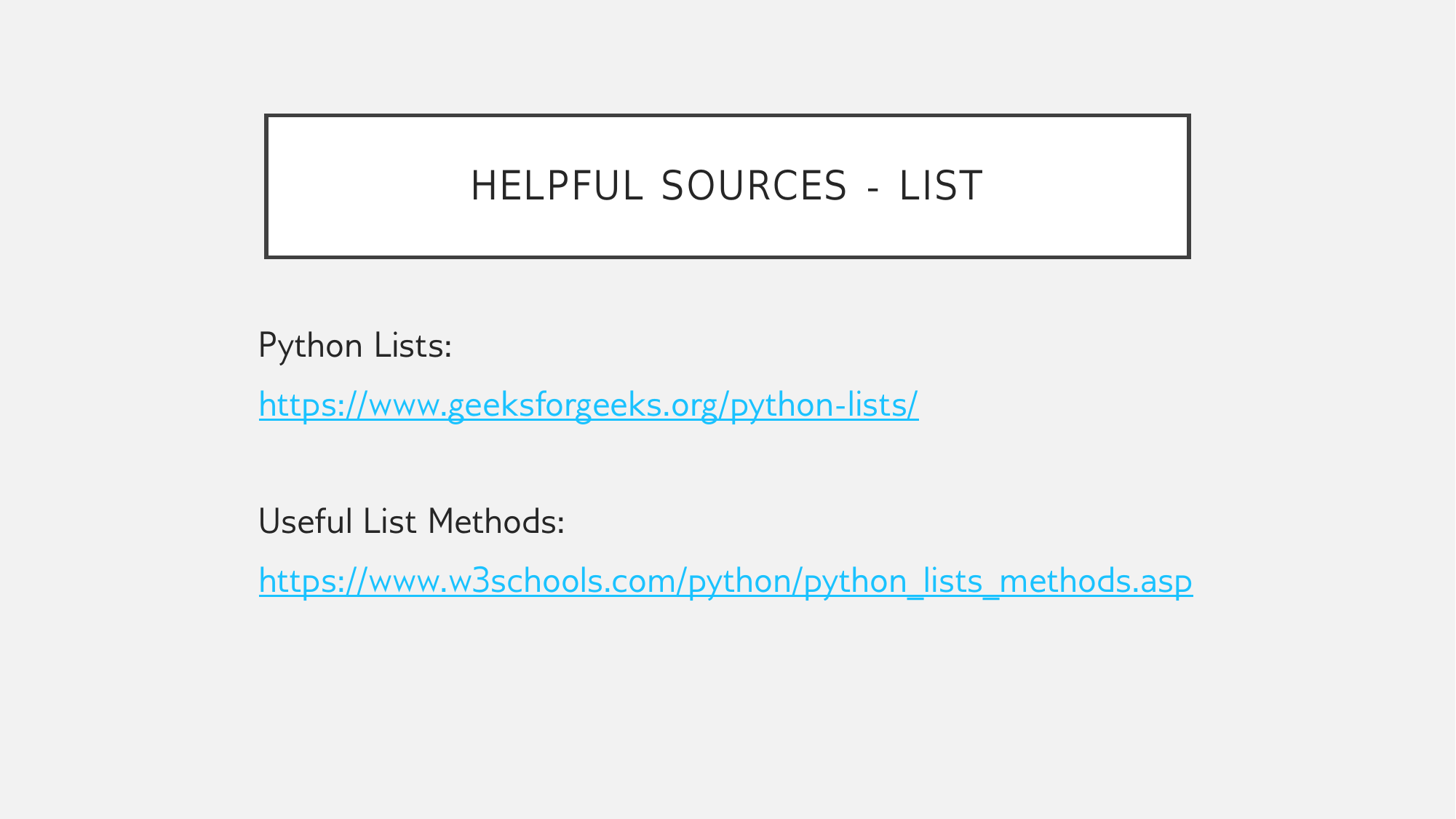

# Helpful sources - list
Python Lists:
https://www.geeksforgeeks.org/python-lists/

Useful List Methods:
https://www.w3schools.com/python/python_lists_methods.asp